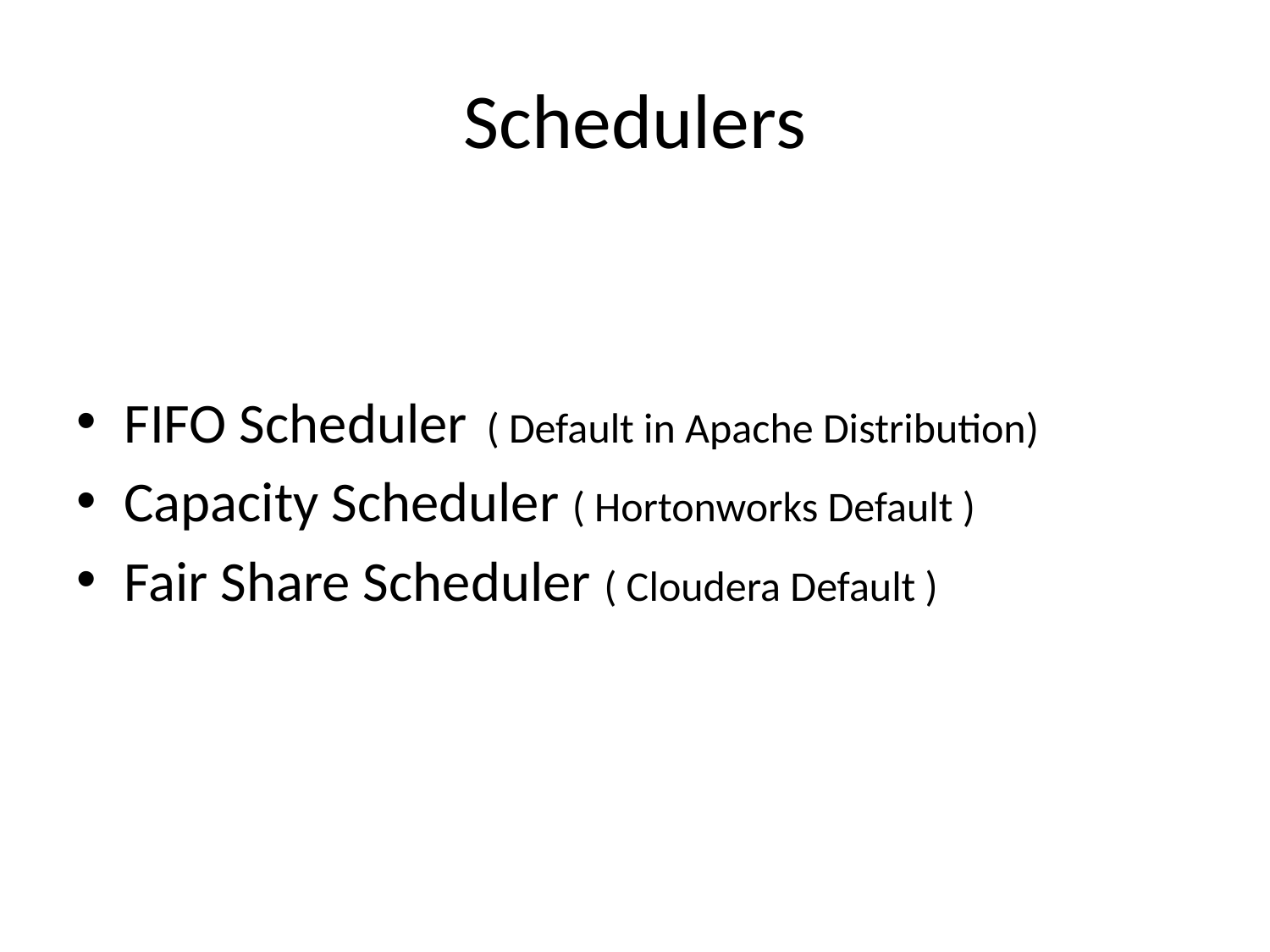

# Schedulers

FIFO Scheduler  ( Default in Apache Distribution)
Capacity Scheduler ( Hortonworks Default )
Fair Share Scheduler ( Cloudera Default )